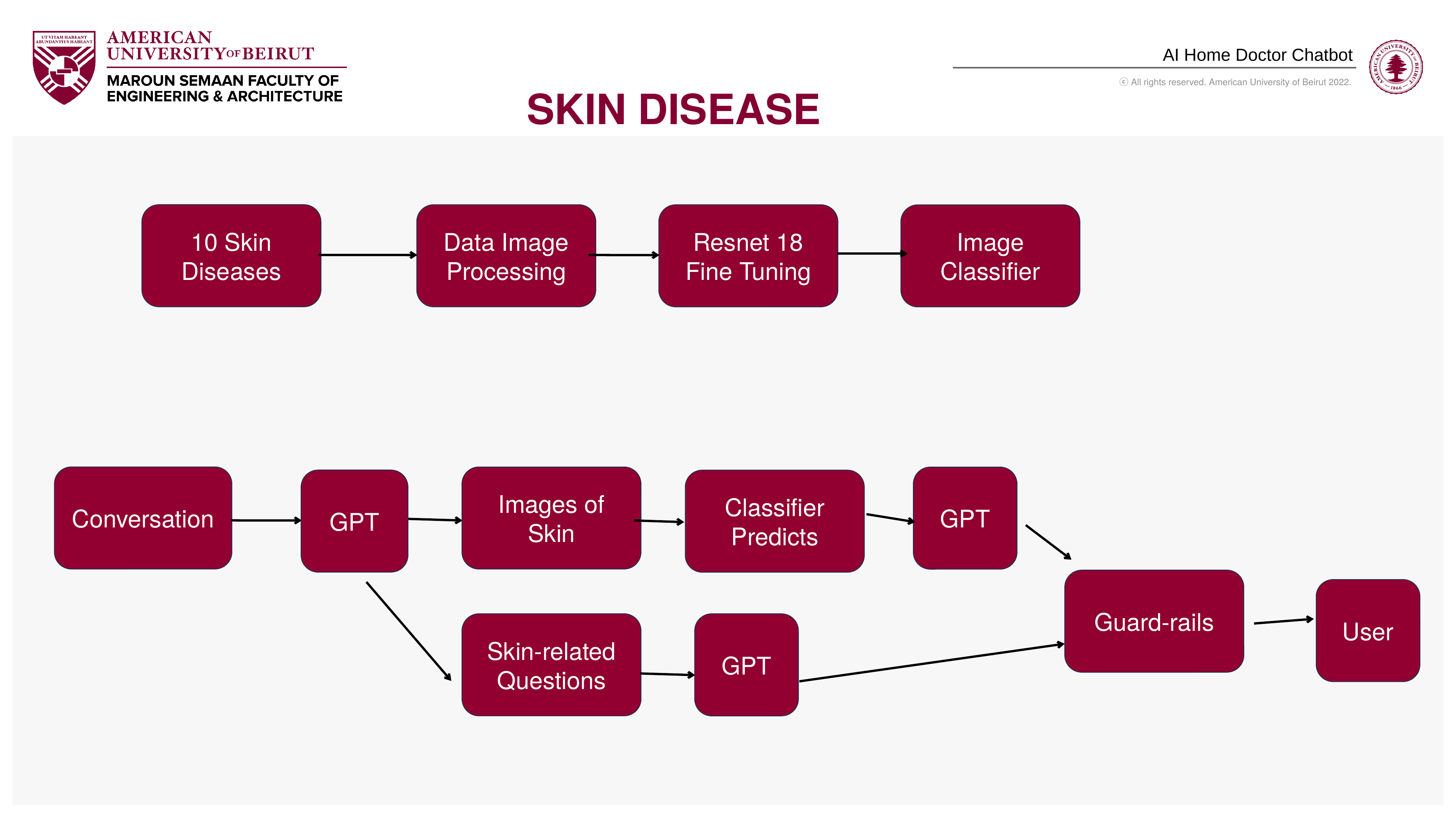

AI Home Doctor Chatbot
Skin Disease
10 Skin Diseases
Data Image Processing
Resnet 18 Fine Tuning
Image Classifier
Conversation
Images of Skin
GPT
GPT
Classifier Predicts
Guard-rails
User
Skin-related Questions
GPT